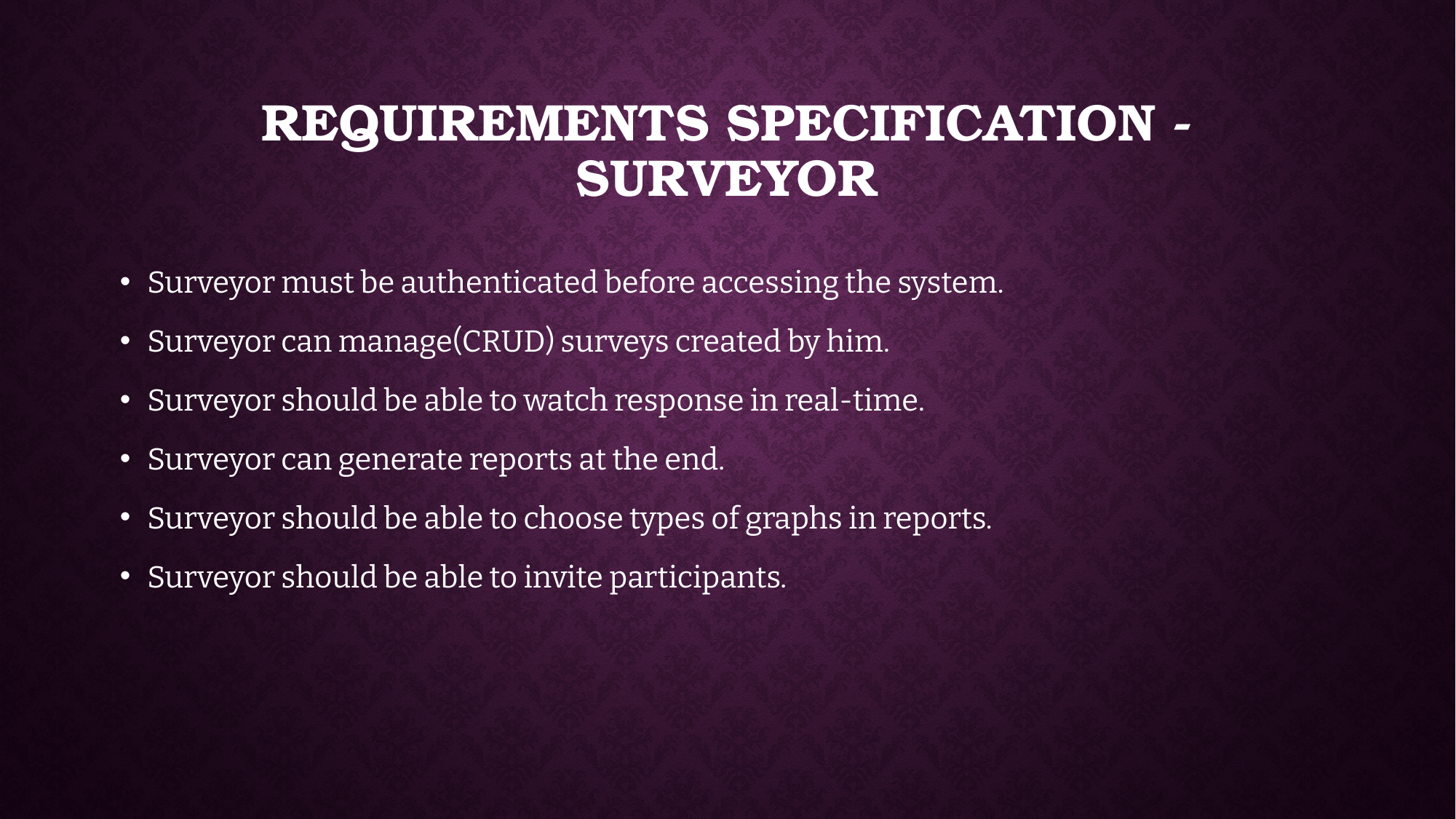

# Requirements Specification - Surveyor
Surveyor must be authenticated before accessing the system.
Surveyor can manage(CRUD) surveys created by him.
Surveyor should be able to watch response in real-time.
Surveyor can generate reports at the end.
Surveyor should be able to choose types of graphs in reports.
Surveyor should be able to invite participants.